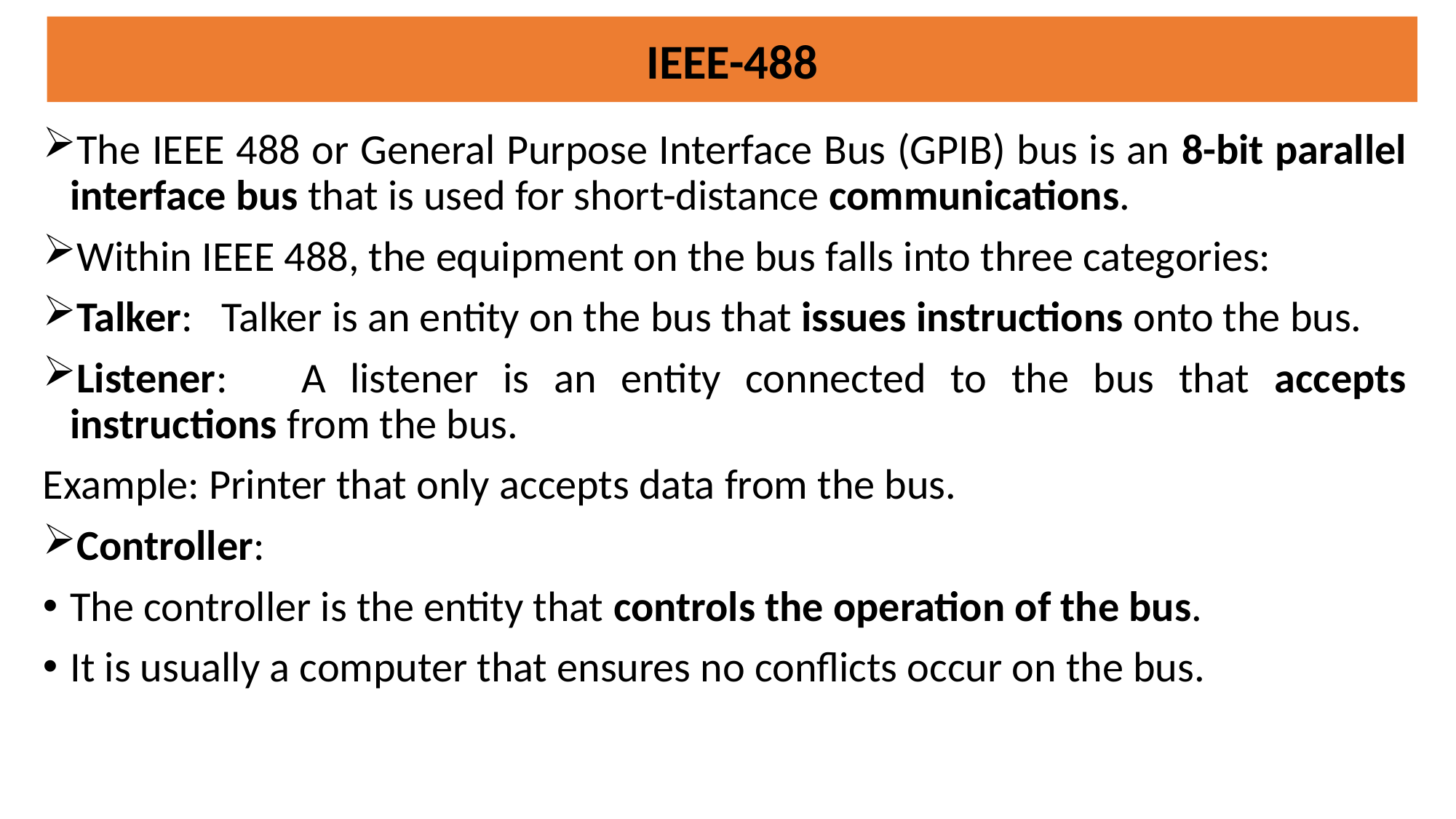

IEEE-488
The IEEE 488 or General Purpose Interface Bus (GPIB) bus is an 8-bit parallel interface bus that is used for short-distance communications.
Within IEEE 488, the equipment on the bus falls into three categories:
Talker:   Talker is an entity on the bus that issues instructions onto the bus.
Listener:   A listener is an entity connected to the bus that accepts instructions from the bus.
Example: Printer that only accepts data from the bus.
Controller:
The controller is the entity that controls the operation of the bus.
It is usually a computer that ensures no conflicts occur on the bus.